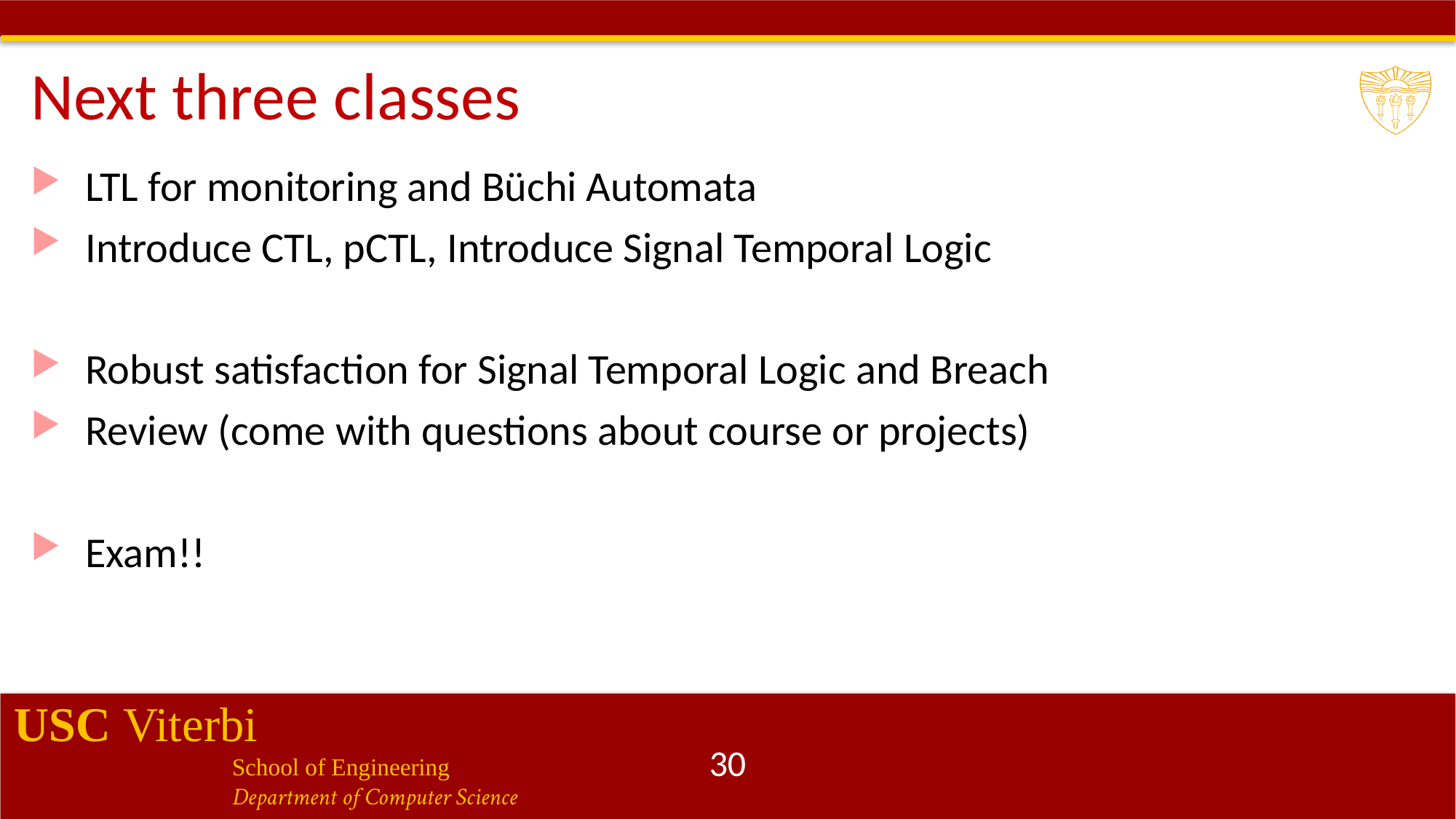

# Next three classes
LTL for monitoring and Büchi Automata
Introduce CTL, pCTL, Introduce Signal Temporal Logic

Robust satisfaction for Signal Temporal Logic and Breach
Review (come with questions about course or projects)

Exam!!

30